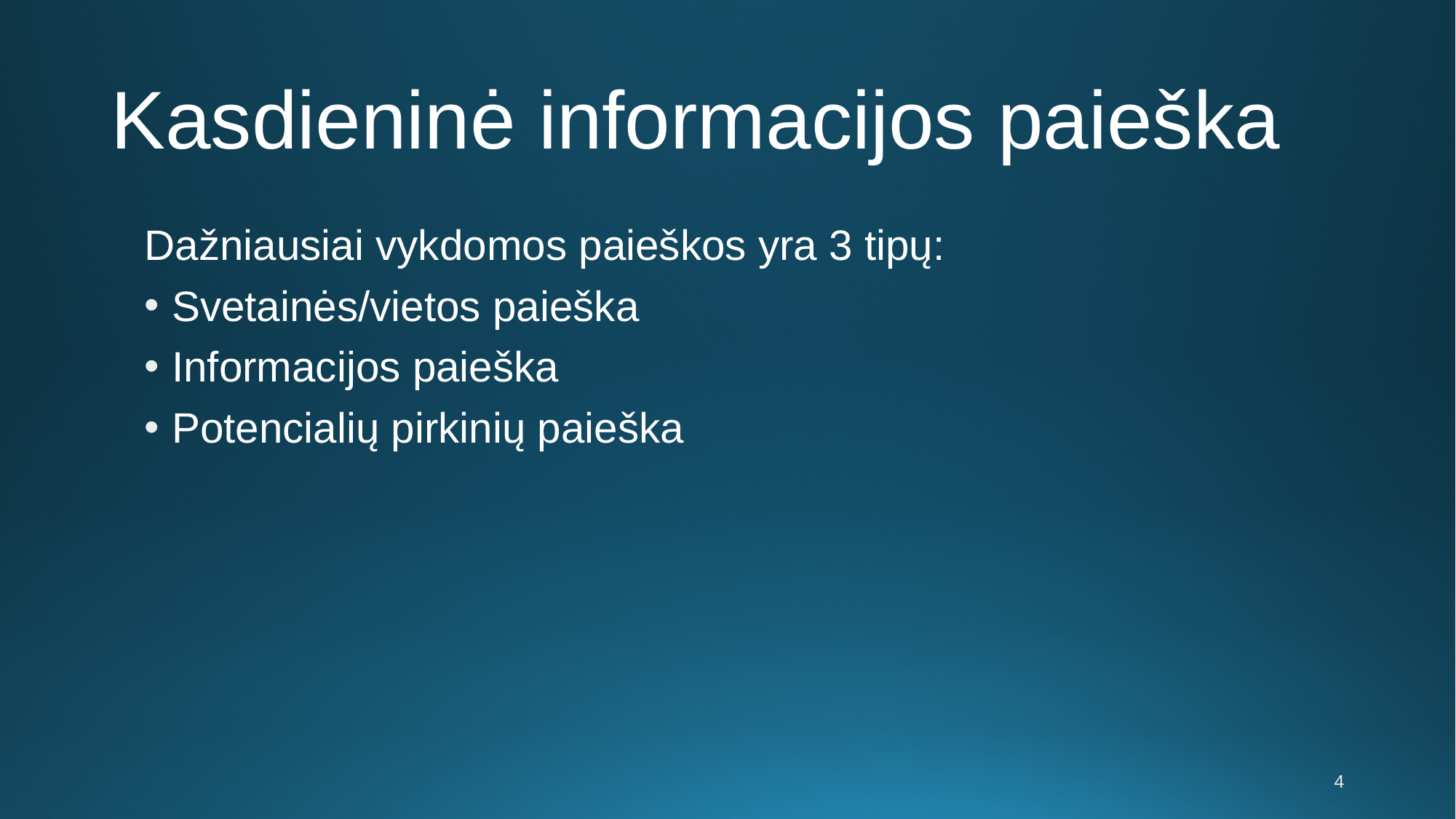

# Kasdieninė informacijos paieška
Dažniausiai vykdomos paieškos yra 3 tipų:
Svetainės/vietos paieška
Informacijos paieška
Potencialių pirkinių paieška

4